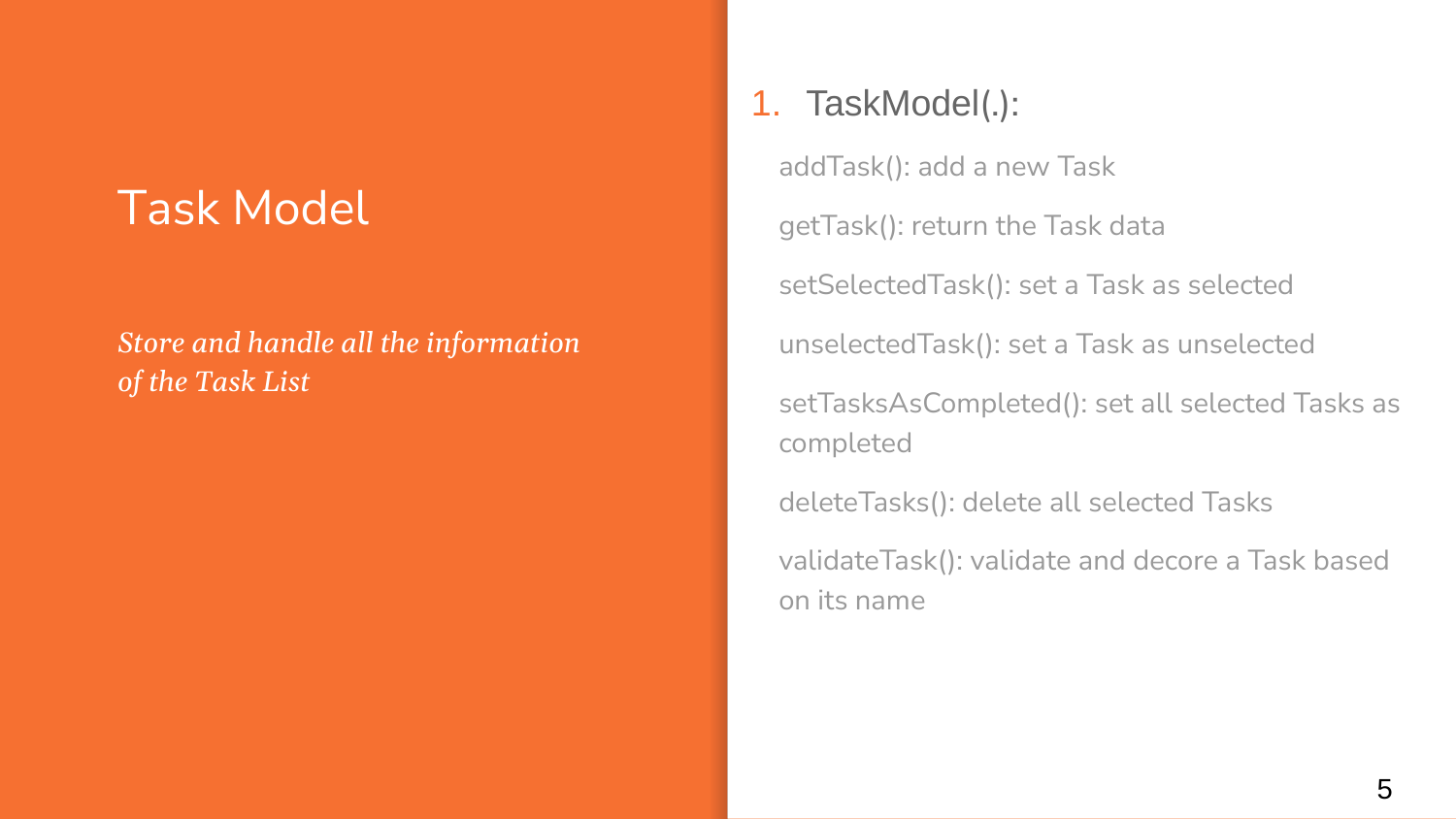

TaskModel(.):
addTask(): add a new Task
getTask(): return the Task data
setSelectedTask(): set a Task as selected
unselectedTask(): set a Task as unselected
setTasksAsCompleted(): set all selected Tasks as completed
deleteTasks(): delete all selected Tasks
validateTask(): validate and decore a Task based on its name

# Task Model
Store and handle all the information of the Task List

5